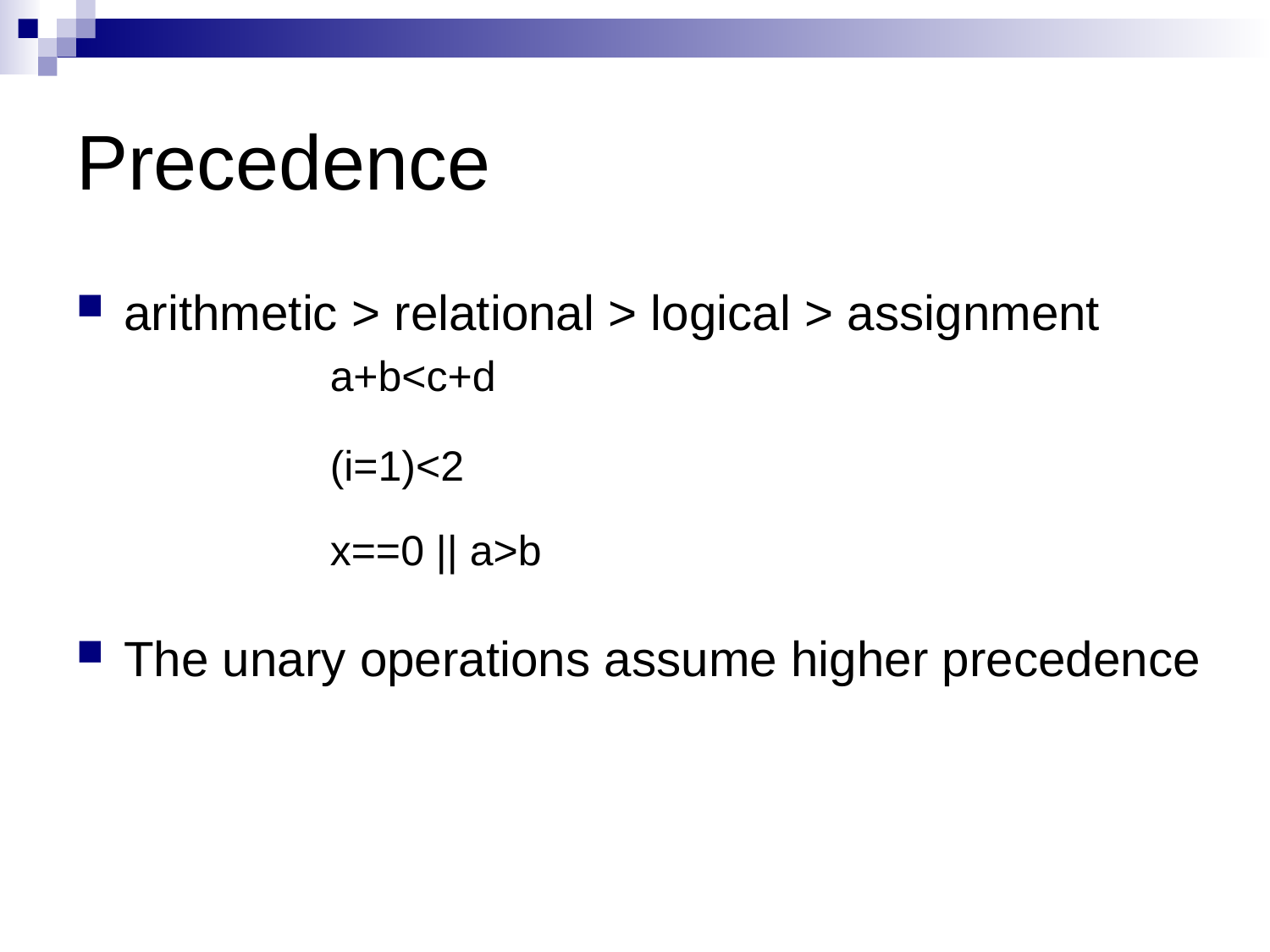

# Precedence
arithmetic > relational > logical > assignment

The unary operations assume higher precedence
a+b<c+d
(i=1)<2
x==0 || a>b